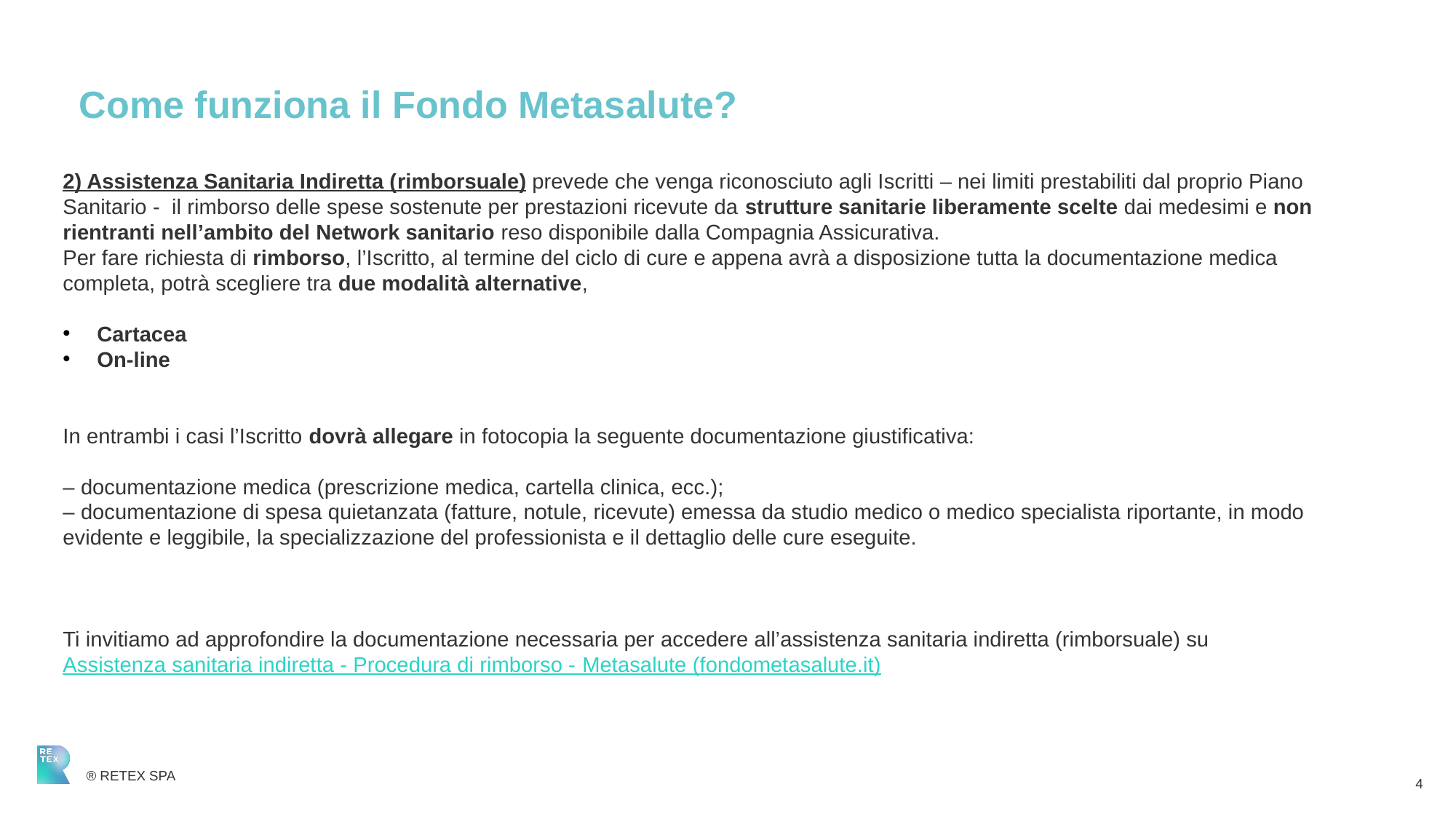

Come funziona il Fondo Metasalute?

2) Assistenza Sanitaria Indiretta (rimborsuale) prevede che venga riconosciuto agli Iscritti – nei limiti prestabiliti dal proprio Piano Sanitario -  il rimborso delle spese sostenute per prestazioni ricevute da strutture sanitarie liberamente scelte dai medesimi e non rientranti nell’ambito del Network sanitario reso disponibile dalla Compagnia Assicurativa.
Per fare richiesta di rimborso, l’Iscritto, al termine del ciclo di cure e appena avrà a disposizione tutta la documentazione medica completa, potrà scegliere tra due modalità alternative,

Cartacea
On-line

In entrambi i casi l’Iscritto dovrà allegare in fotocopia la seguente documentazione giustificativa:

– documentazione medica (prescrizione medica, cartella clinica, ecc.);
– documentazione di spesa quietanzata (fatture, notule, ricevute) emessa da studio medico o medico specialista riportante, in modo evidente e leggibile, la specializzazione del professionista e il dettaglio delle cure eseguite.

Ti invitiamo ad approfondire la documentazione necessaria per accedere all’assistenza sanitaria indiretta (rimborsuale) su Assistenza sanitaria indiretta - Procedura di rimborso - Metasalute (fondometasalute.it)
4